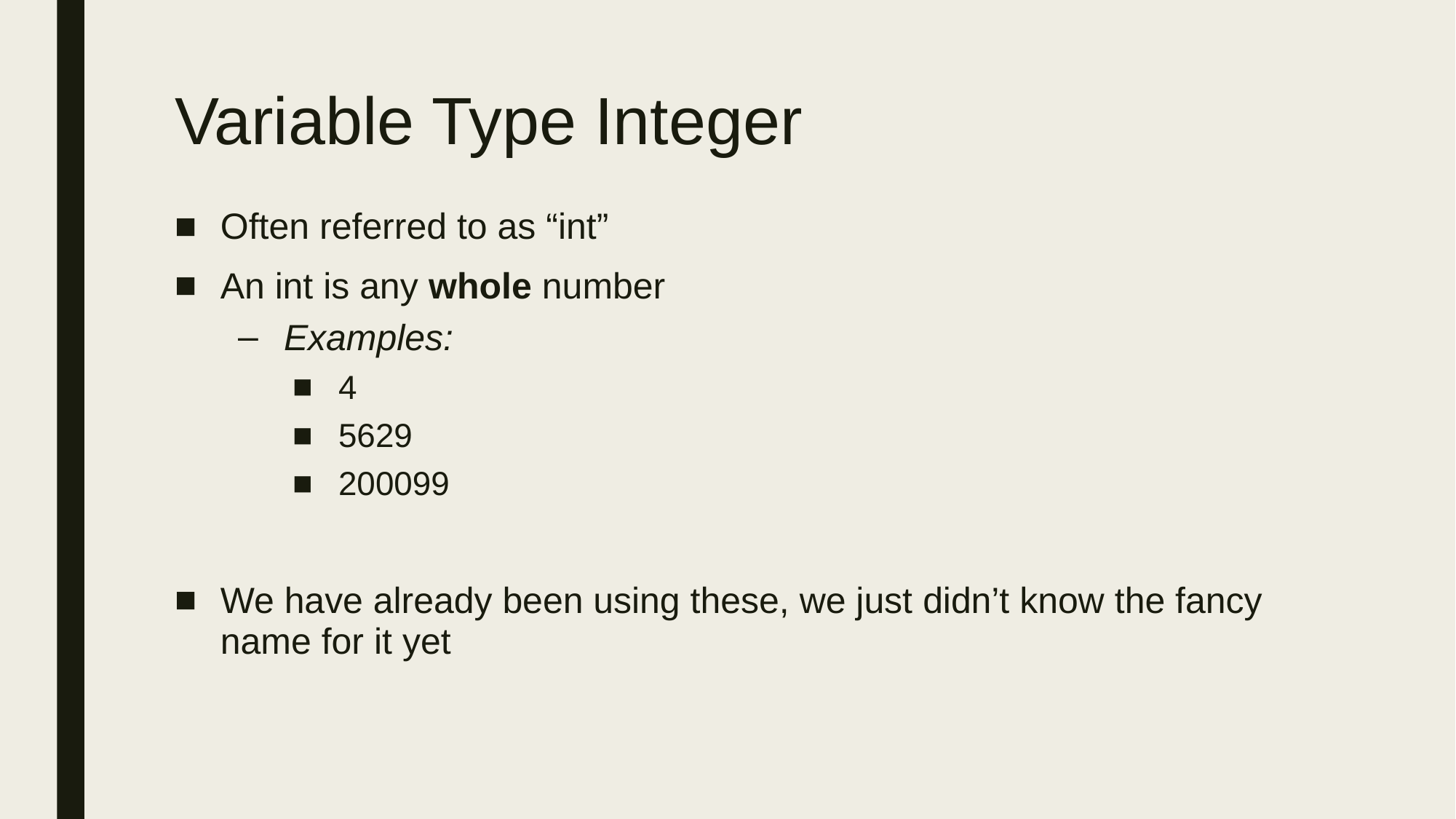

# Variable Type Integer
Often referred to as “int”
An int is any whole number
Examples:
4
5629
200099

We have already been using these, we just didn’t know the fancy name for it yet